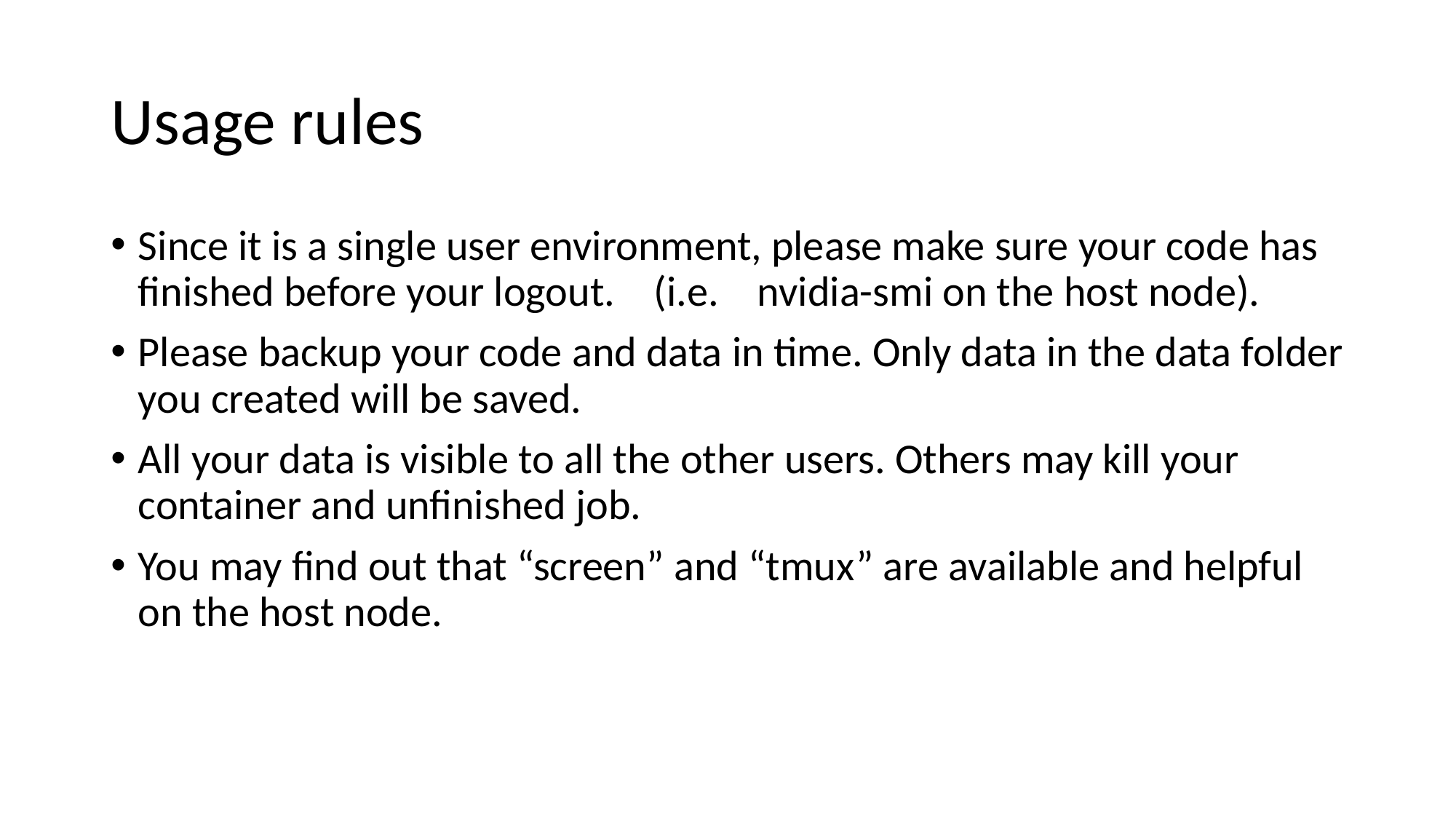

# Usage rules
Since it is a single user environment, please make sure your code has finished before your logout.    (i.e.    nvidia-smi on the host node).
Please backup your code and data in time. Only data in the data folder you created will be saved.
All your data is visible to all the other users. Others may kill your container and unfinished job.
You may find out that “screen” and “tmux” are available and helpful on the host node.